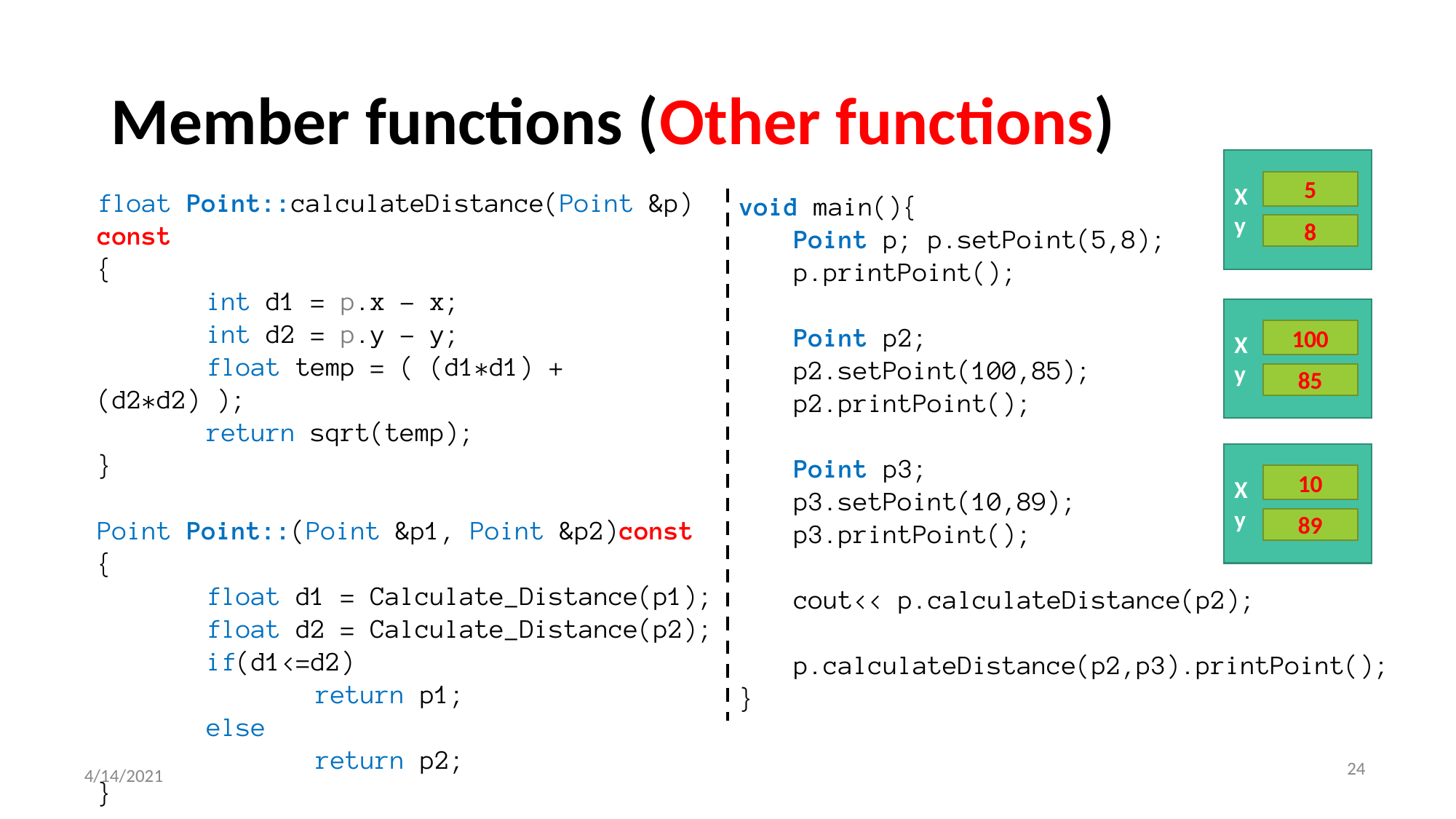

# Member functions (Other functions)

void main(){
Point p; p.setPoint(5,8);
p.printPoint();

Point p2;
p2.setPoint(100,85);
p2.printPoint();

Point p3;
p3.setPoint(10,89);
p3.printPoint();

cout<< p.calculateDistance(p2);

p.calculateDistance(p2,p3).printPoint();
}

X
y
5
8

float Point::calculateDistance(Point &p) const
{
	int d1 = p.x - x;
	int d2 = p.y - y;
	float temp = ( (d1*d1) + (d2*d2) );
	return sqrt(temp);
}

Point Point::(Point &p1, Point &p2)const
{
	float d1 = Calculate_Distance(p1);
	float d2 = Calculate_Distance(p2);
	if(d1<=d2)
		return p1;
	else
		return p2;
}
X
y
100
85
X
y
10
89
24
4/14/2021